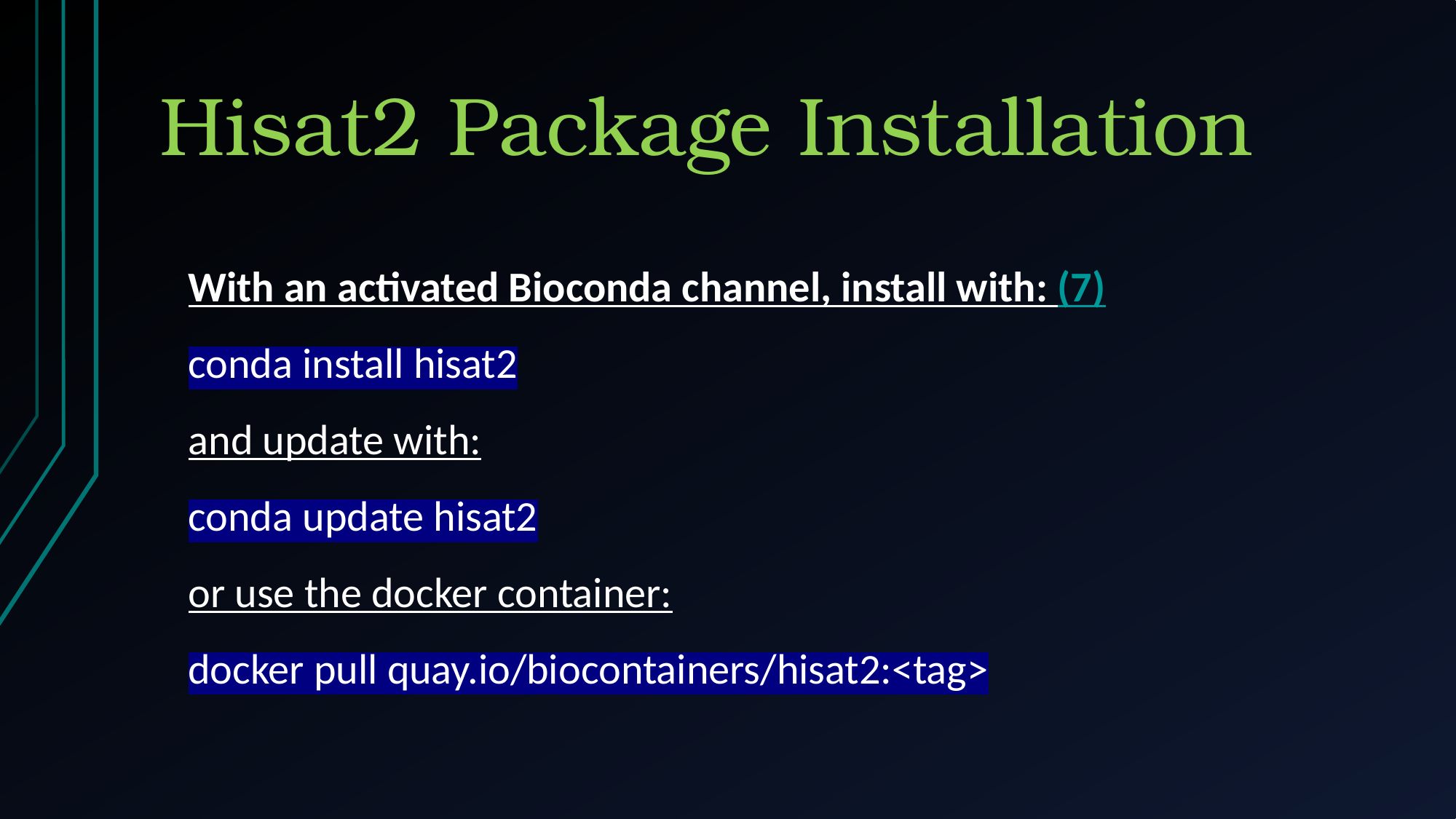

# Hisat2 Package Installation
With an activated Bioconda channel, install with: (7)
conda install hisat2
and update with:
conda update hisat2
or use the docker container:
docker pull quay.io/biocontainers/hisat2:<tag>